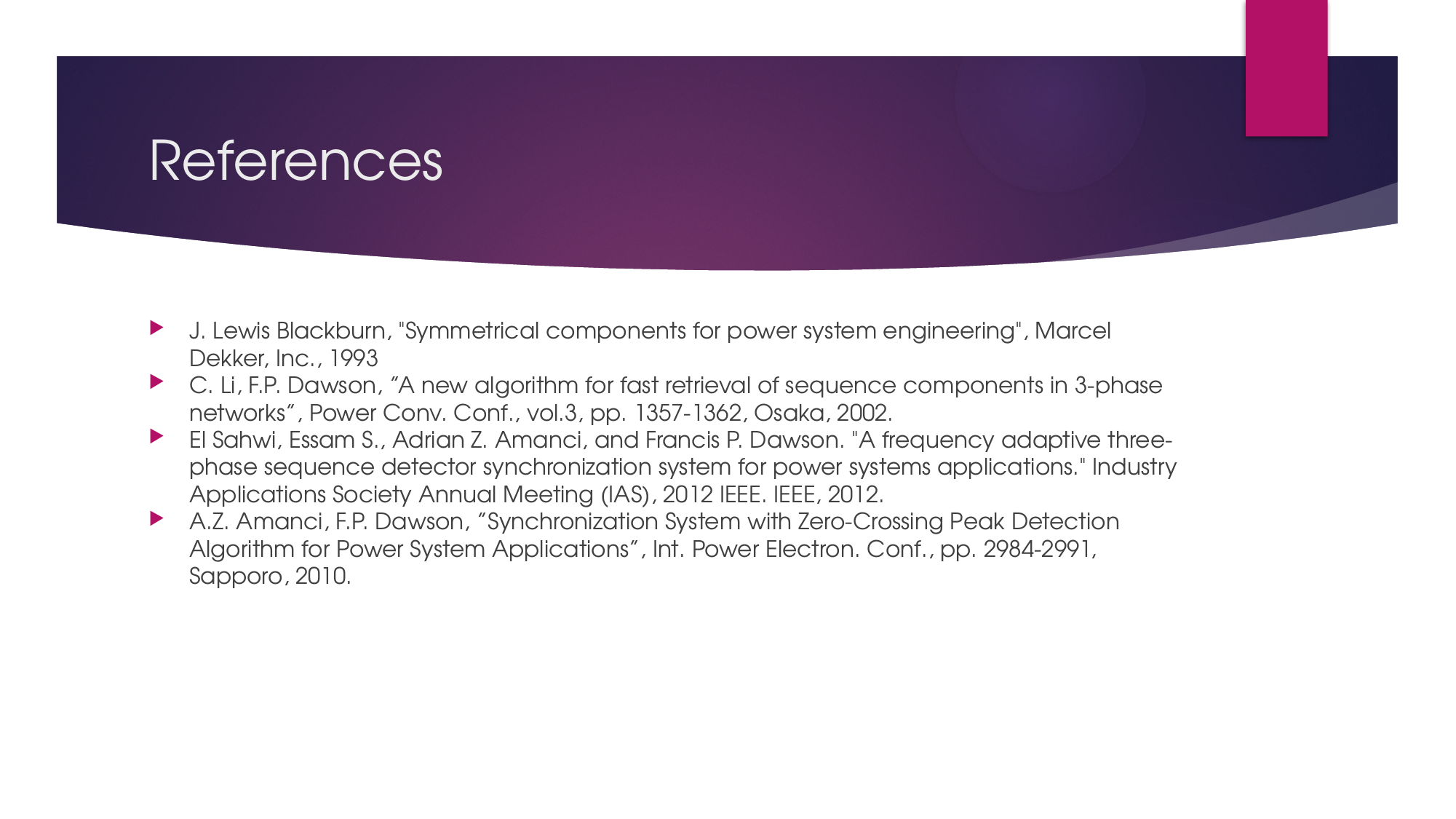

References
J. Lewis Blackburn, "Symmetrical components for power system engineering", Marcel Dekker, Inc., 1993
C. Li, F.P. Dawson, ”A new algorithm for fast retrieval of sequence components in 3-phase networks”, Power Conv. Conf., vol.3, pp. 1357-1362, Osaka, 2002.
El Sahwi, Essam S., Adrian Z. Amanci, and Francis P. Dawson. "A frequency adaptive three-phase sequence detector synchronization system for power systems applications." Industry Applications Society Annual Meeting (IAS), 2012 IEEE. IEEE, 2012.
A.Z. Amanci, F.P. Dawson, ”Synchronization System with Zero-Crossing Peak Detection Algorithm for Power System Applications”, Int. Power Electron. Conf., pp. 2984-2991, Sapporo, 2010.